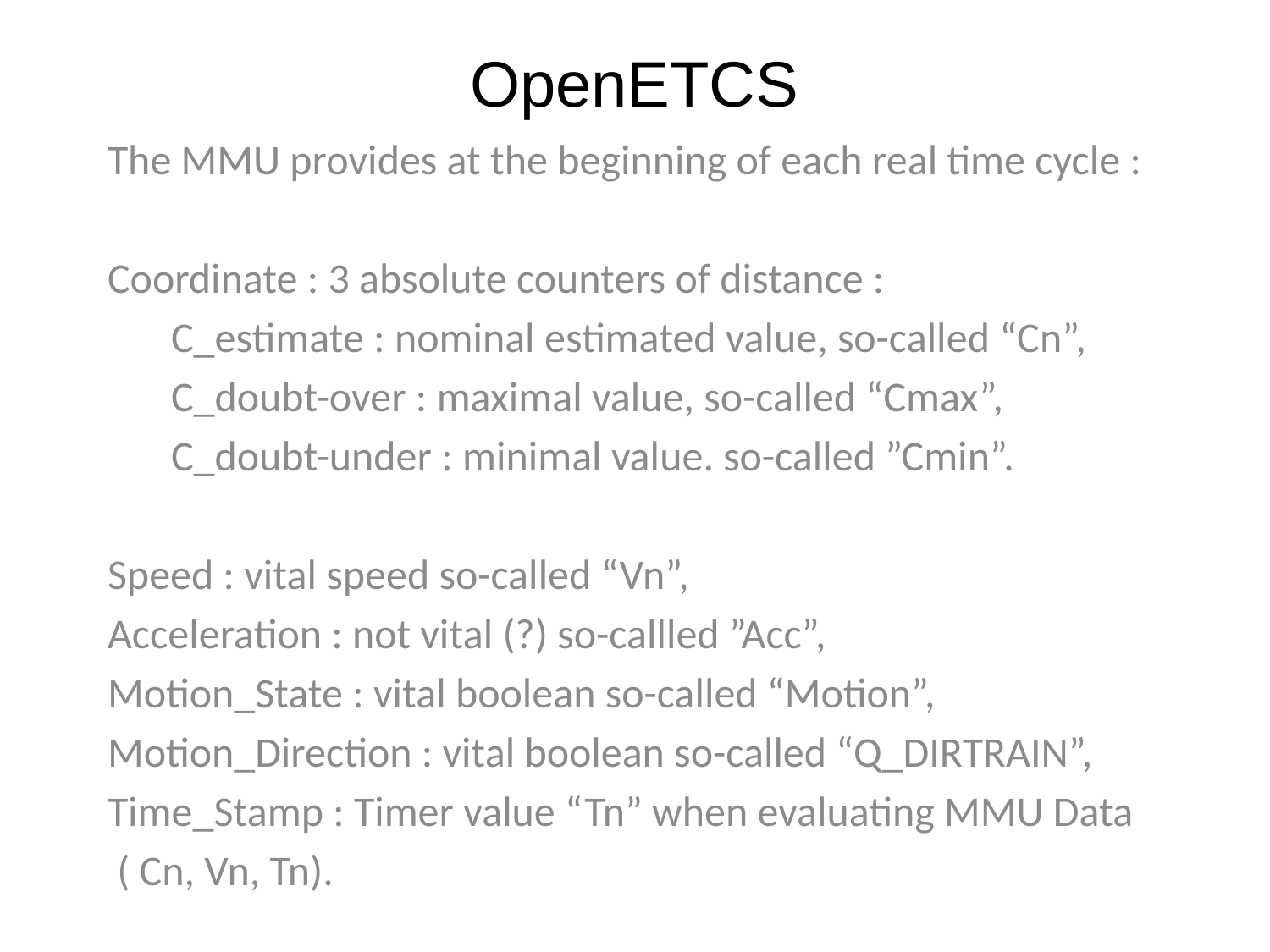

# OpenETCS
The MMU provides at the beginning of each real time cycle :

Coordinate : 3 absolute counters of distance :
C_estimate : nominal estimated value, so-called “Cn”,
C_doubt-over : maximal value, so-called “Cmax”,
C_doubt-under : minimal value. so-called ”Cmin”.

Speed : vital speed so-called “Vn”,
Acceleration : not vital (?) so-callled ”Acc”,
Motion_State : vital boolean so-called “Motion”,
Motion_Direction : vital boolean so-called “Q_DIRTRAIN”,
Time_Stamp : Timer value “Tn” when evaluating MMU Data
 ( Cn, Vn, Tn).